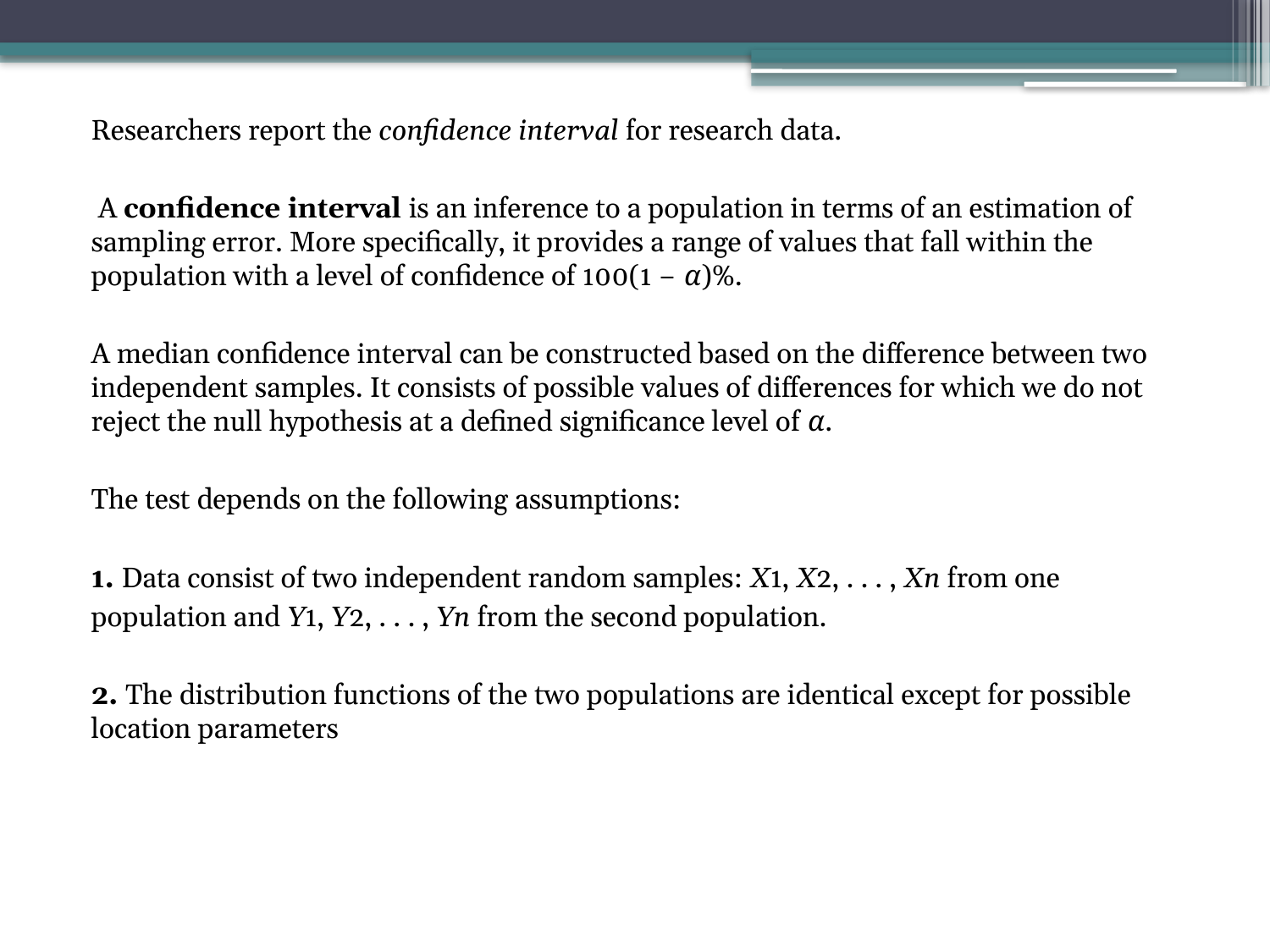

Researchers report the confidence interval for research data.

 A confidence interval is an inference to a population in terms of an estimation of sampling error. More specifically, it provides a range of values that fall within the population with a level of confidence of 100(1 − α)%.

A median confidence interval can be constructed based on the difference between two independent samples. It consists of possible values of differences for which we do not reject the null hypothesis at a defined significance level of α.

The test depends on the following assumptions:

1. Data consist of two independent random samples: X1, X2, . . . , Xn from one
population and Y1, Y2, . . . , Yn from the second population.

2. The distribution functions of the two populations are identical except for possible location parameters